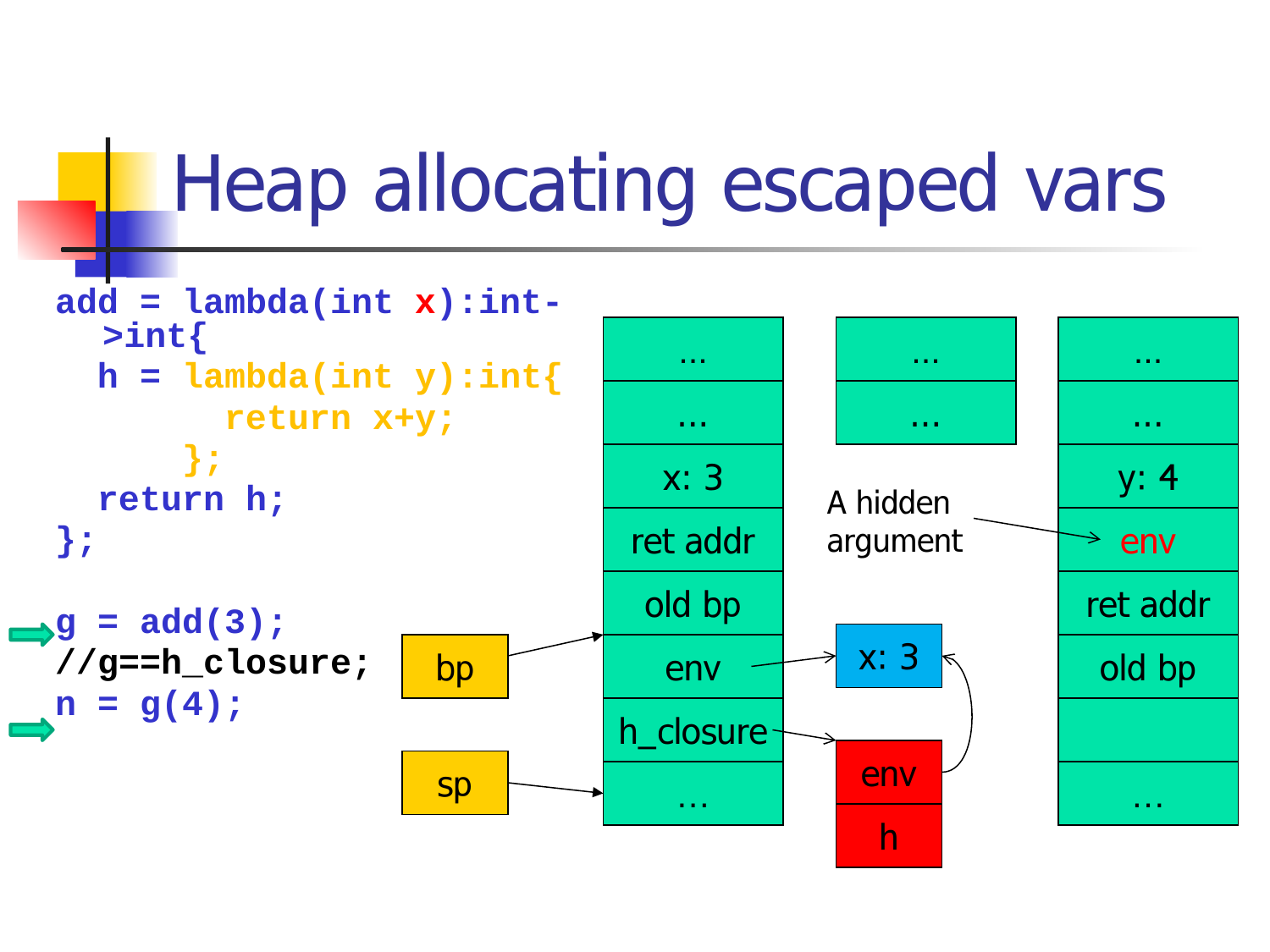

# Heap allocating escaped vars
add = lambda(int x):int->int{
  h = lambda(int y):int{
        return x+y;
      };
  return h;
};

g = add(3);
//g==h_closure;
n = g(4);

...
...
...
...
...
...
x: 3
y: 4
A hidden argument
ret addr
env
old bp
ret addr

x: 3
bp

env
old bp
h_closure

env
sp
…
…

h